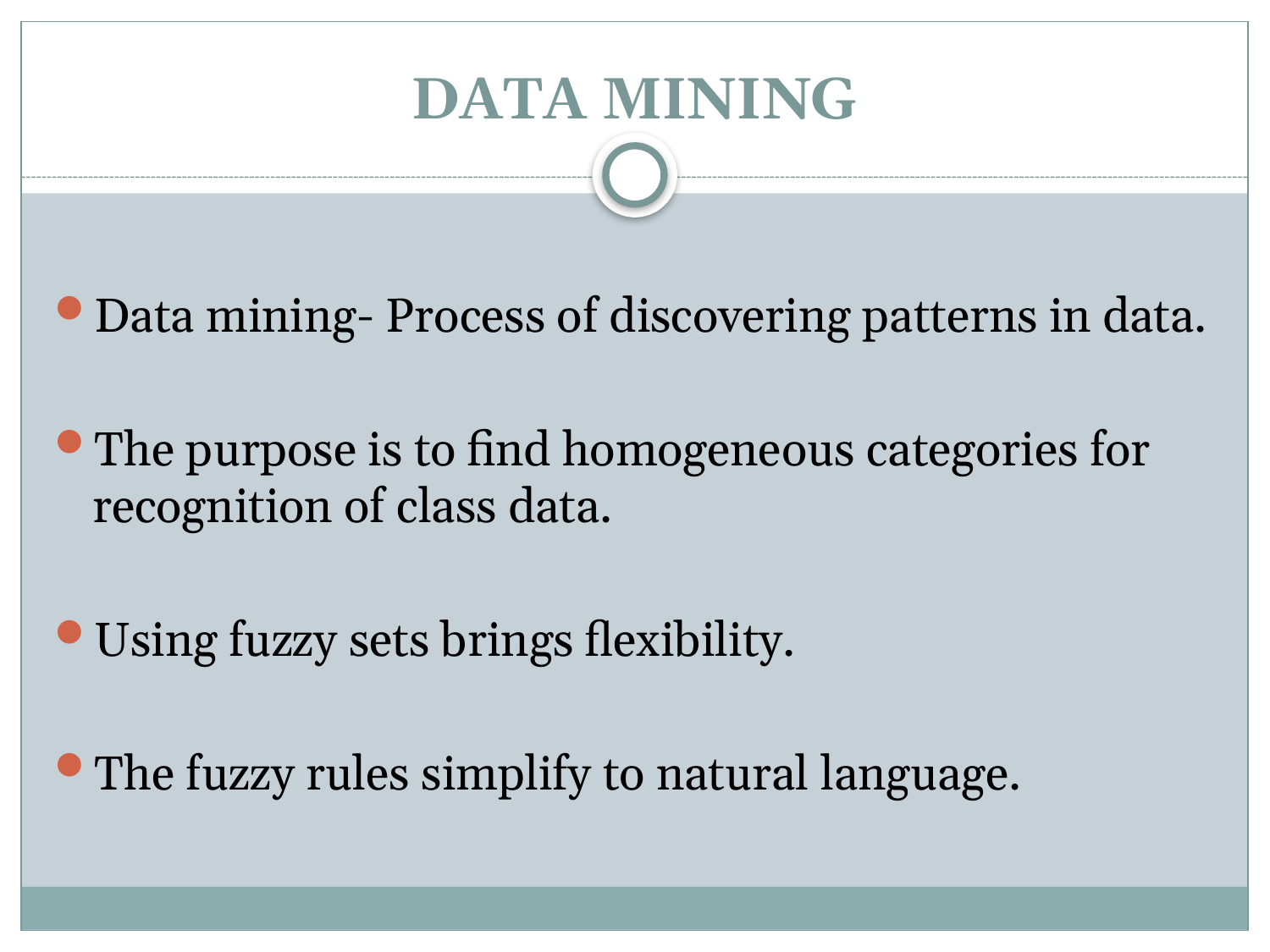

# DATA MINING

Data mining- Process of discovering patterns in data.

The purpose is to find homogeneous categories for recognition of class data.

Using fuzzy sets brings flexibility.

The fuzzy rules simplify to natural language.